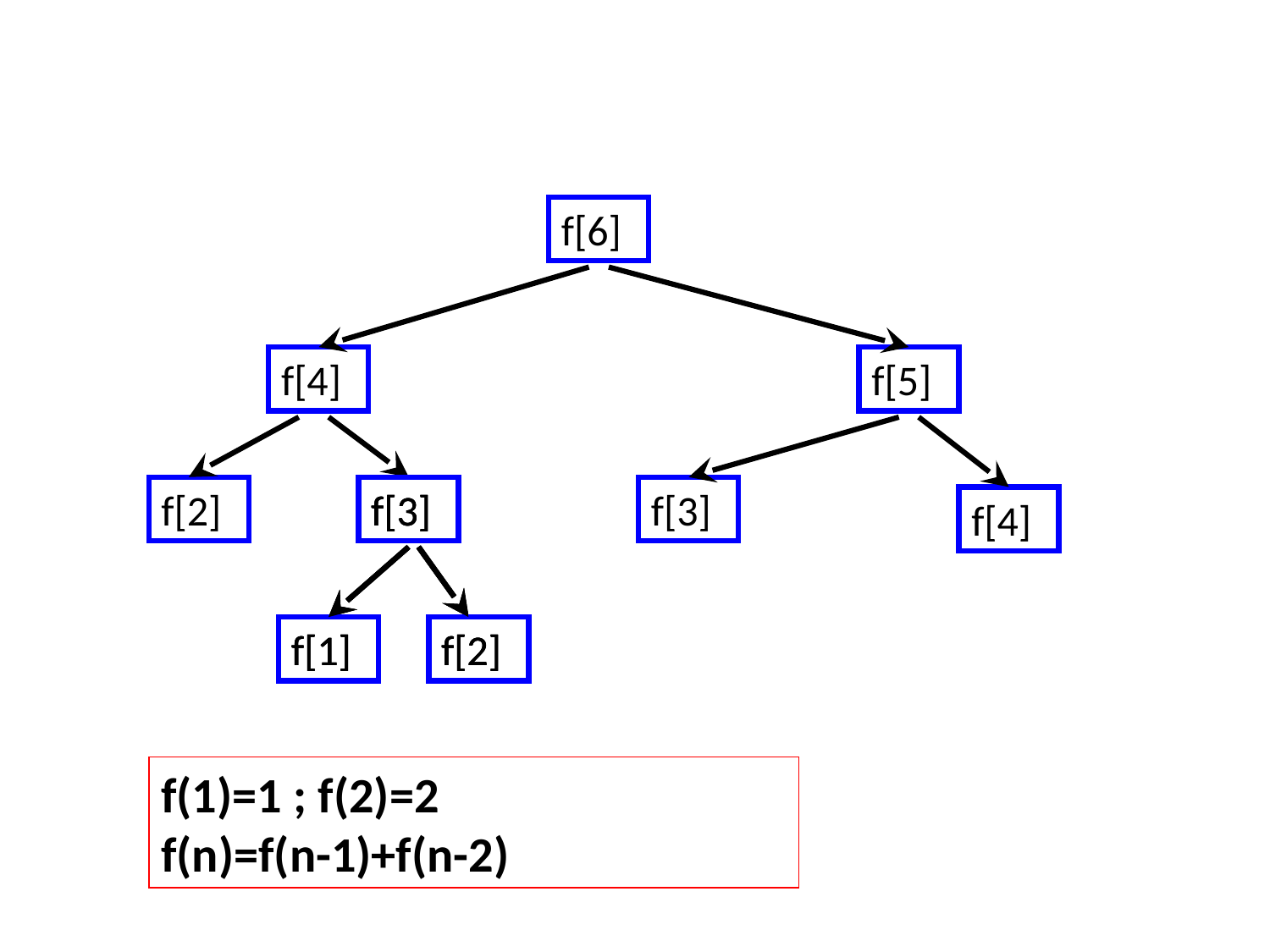

#
f[6]

f[4]

f[2]
f[3]

f[1]
f[2]
f[5]

f[3]

f[1]
f[2]
f[3]

f[1]
f[2]
f[3]
f[4]
f(1)=1 ; f(2)=2
f(n)=f(n-1)+f(n-2)